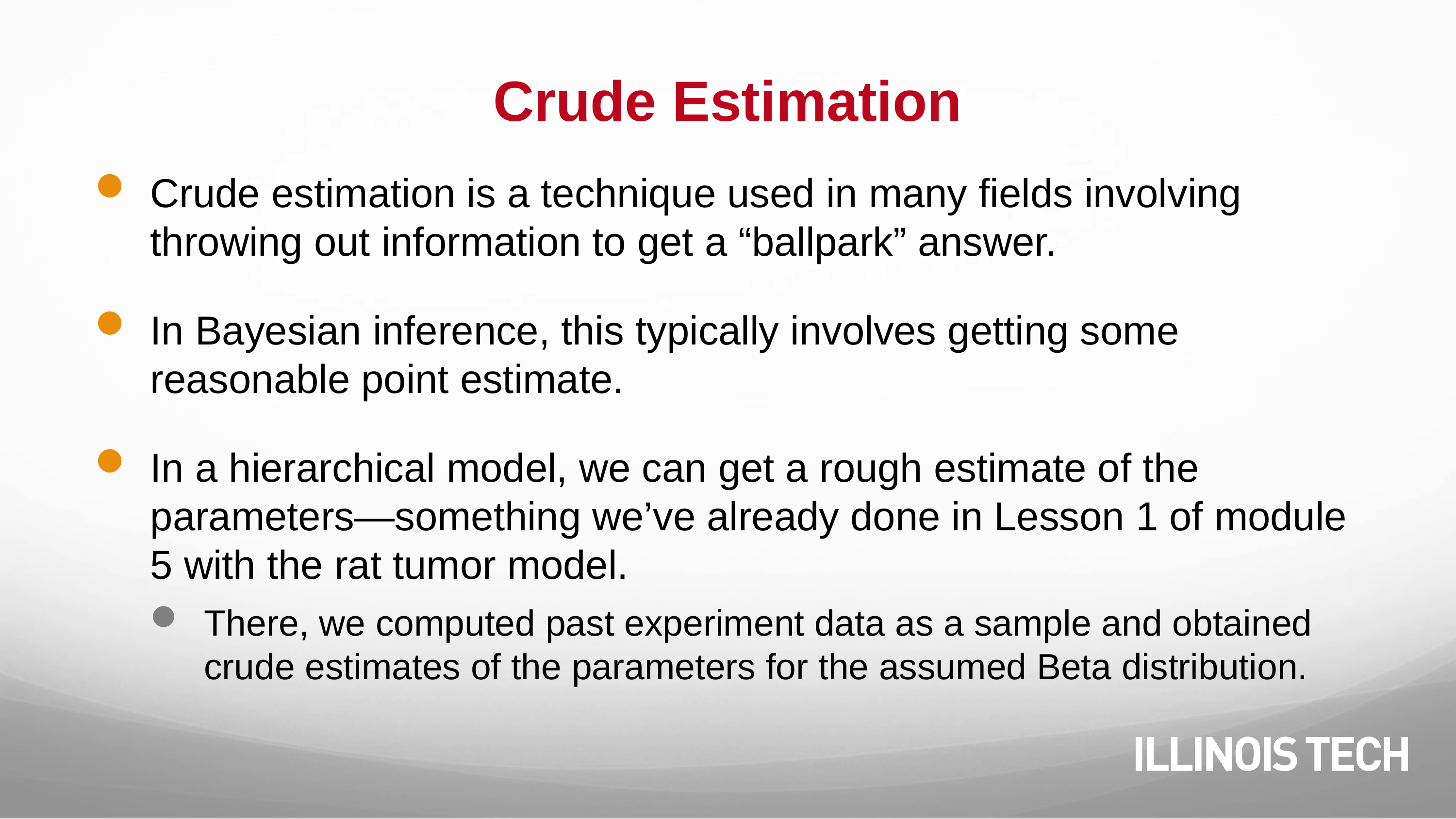

# Crude Estimation
Crude estimation is a technique used in many fields involving throwing out information to get a “ballpark” answer.
In Bayesian inference, this typically involves getting some reasonable point estimate.
In a hierarchical model, we can get a rough estimate of the parameters—something we’ve already done in Lesson 1 of module 5 with the rat tumor model.
There, we computed past experiment data as a sample and obtained crude estimates of the parameters for the assumed Beta distribution.